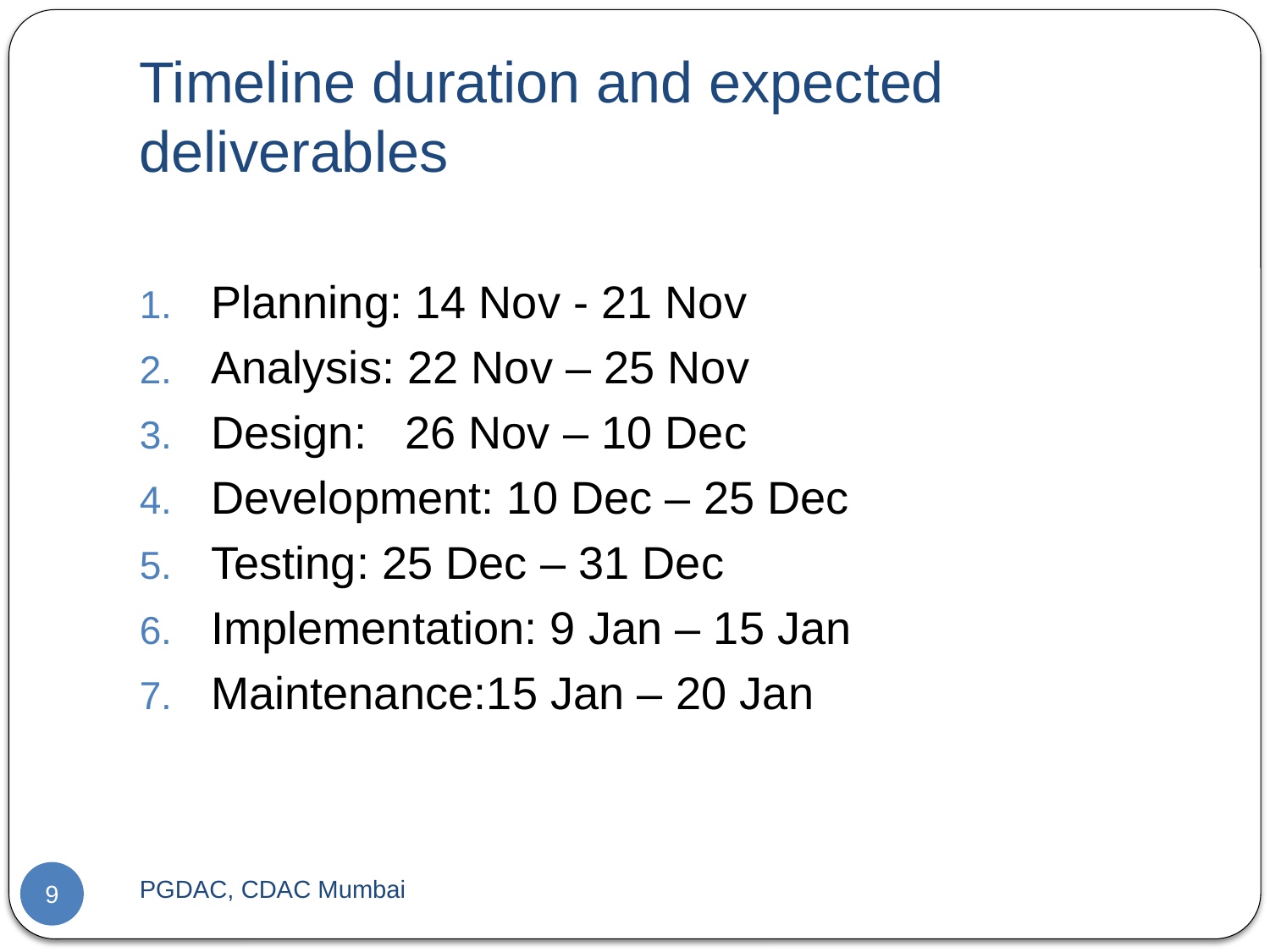

# Timeline duration and expected deliverables

Planning: 14 Nov - 21 Nov
Analysis: 22 Nov – 25 Nov
Design:   26 Nov – 10 Dec
Development: 10 Dec – 25 Dec
Testing: 25 Dec – 31 Dec
Implementation: 9 Jan – 15 Jan
Maintenance:15 Jan – 20 Jan

PGDAC, CDAC Mumbai
9